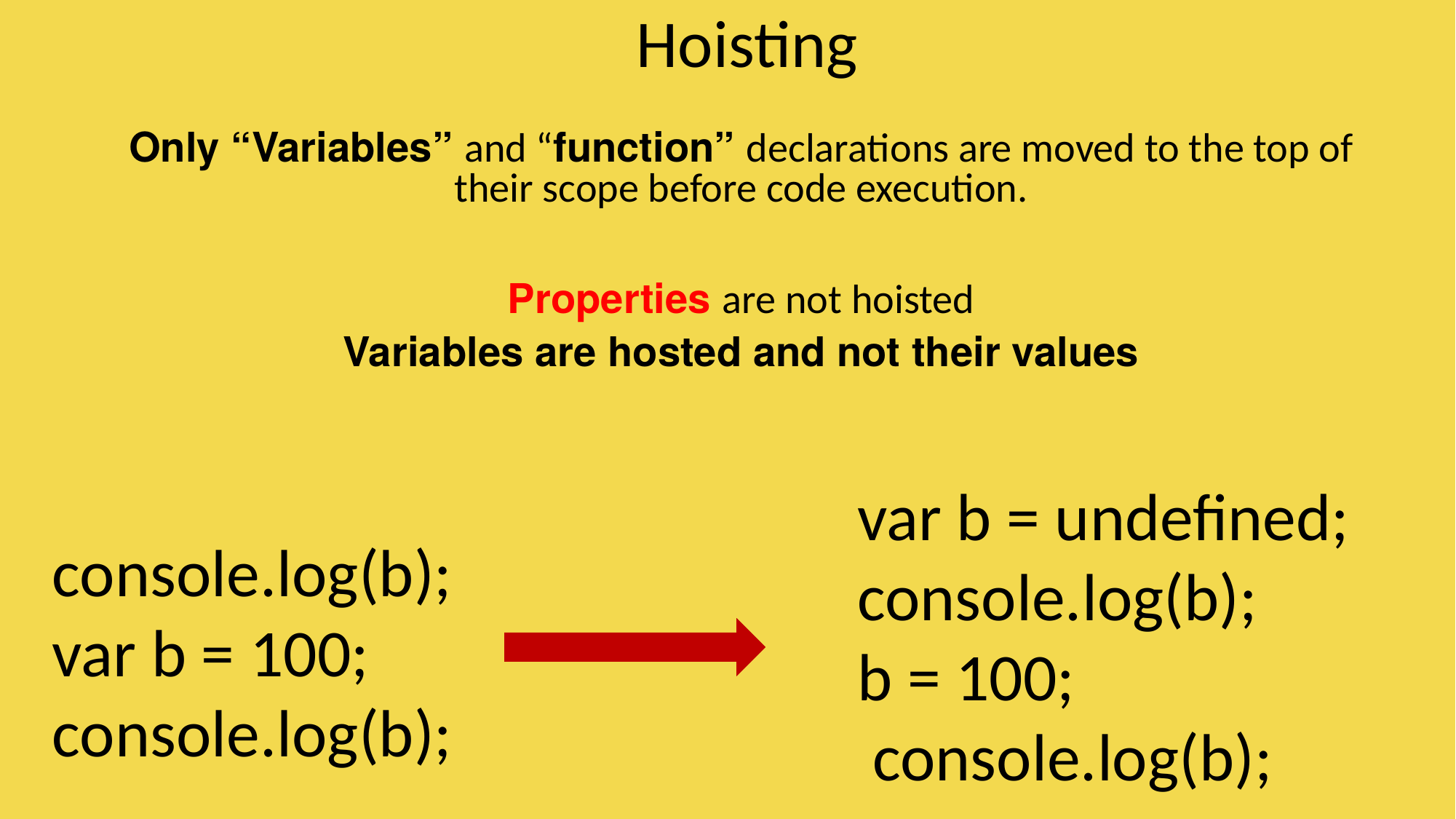

Hoisting
Only “Variables” and “function” declarations are moved to the top of their scope before code execution.

Properties are not hoisted
Variables are hosted and not their values
var b = undefined;
console.log(b);
b = 100;
 console.log(b);
 console.log(b);
 var b = 100;
 console.log(b);